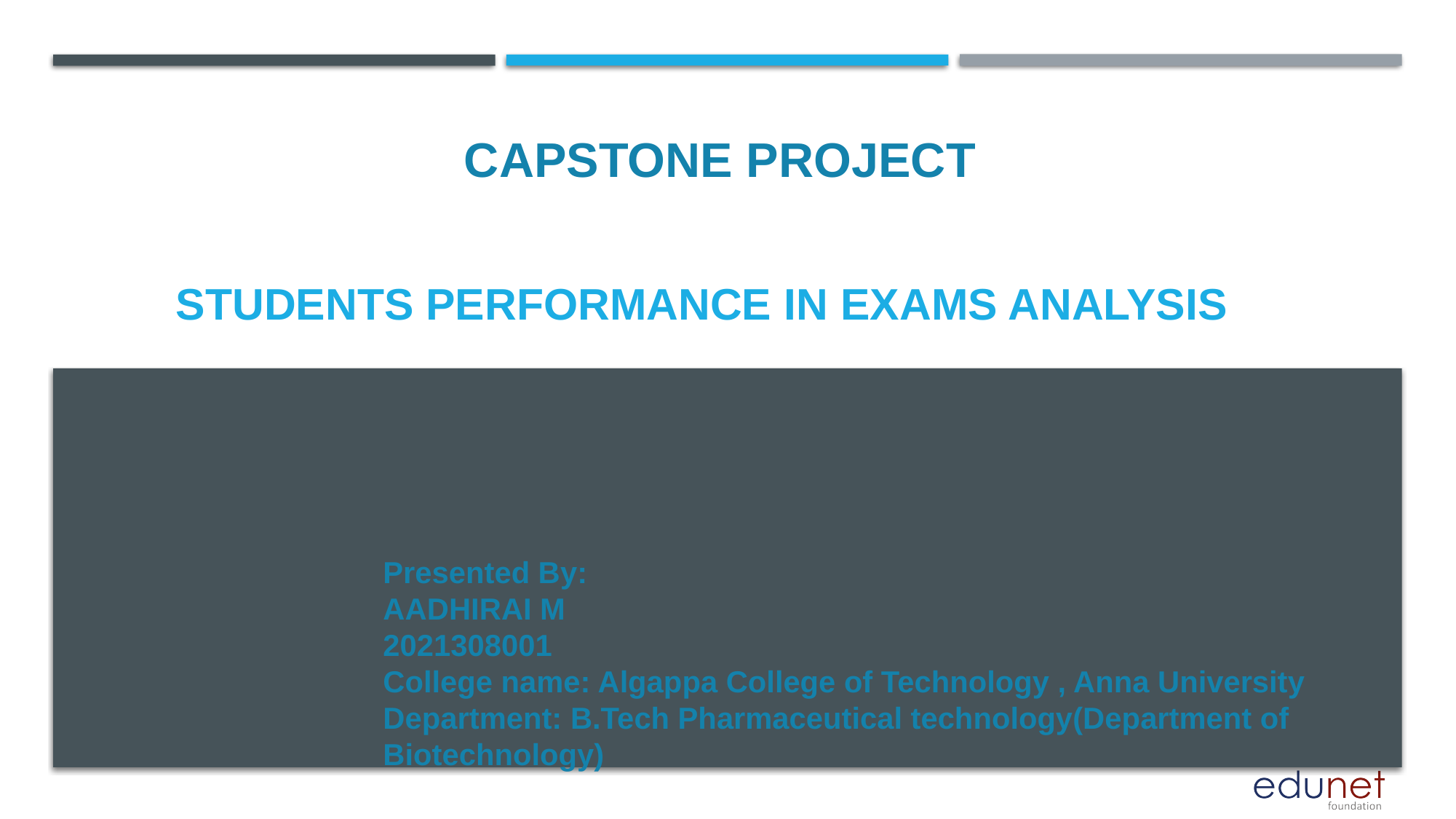

CAPSTONE PROJECT
# STUDENTS PERFORMANCE IN EXAMS ANALYSIS
Presented By:
AADHIRAI M
2021308001
College name: Algappa College of Technology , Anna University
Department: B.Tech Pharmaceutical technology(Department of Biotechnology)